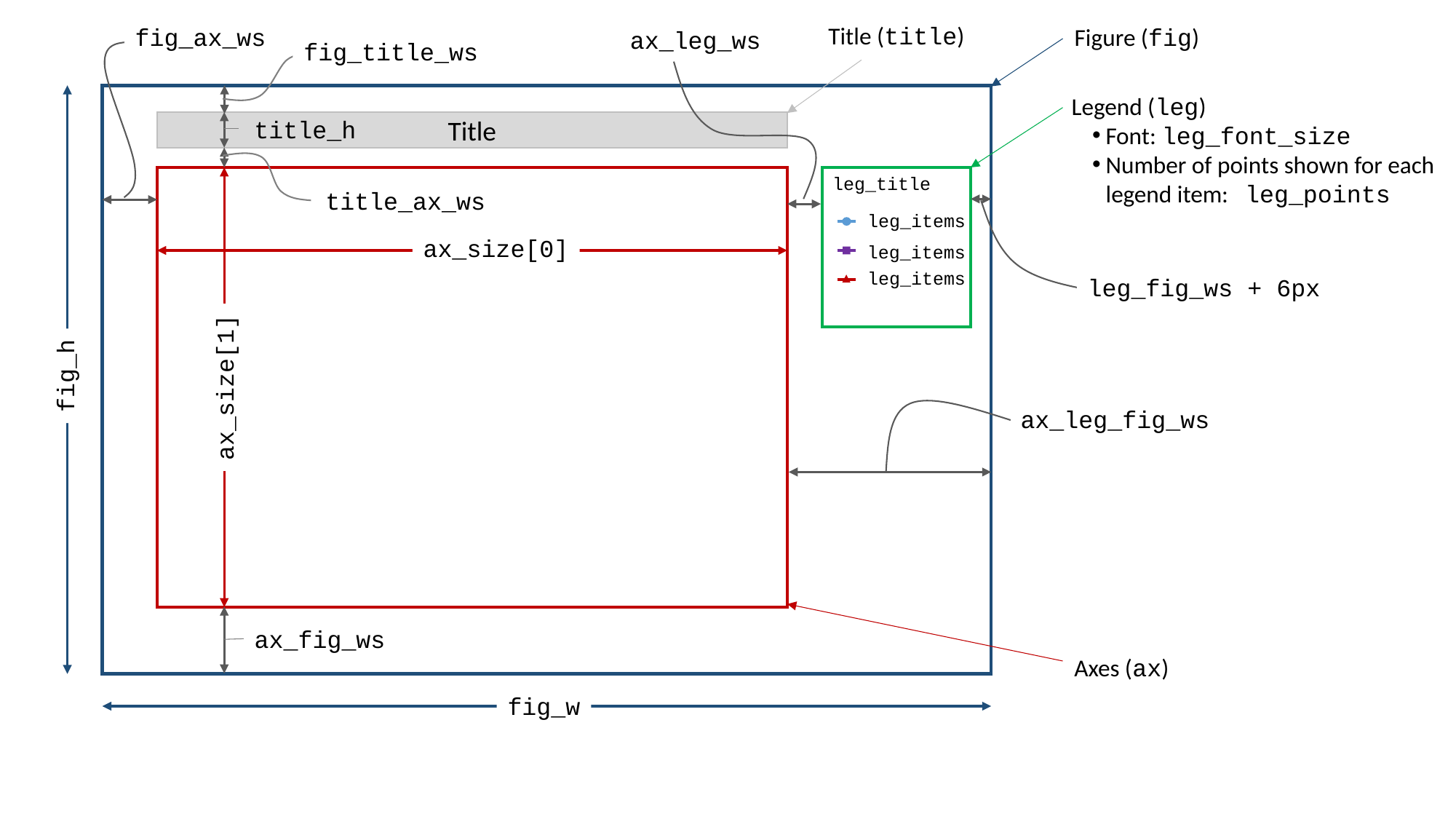

Title (title)
Figure (fig)
fig_ax_ws
ax_leg_ws
fig_title_ws

Legend (leg)
Font: leg_font_size
Number of points shown for each legend item:   leg_points

title_h
Title

leg_title

title_ax_ws

leg_items

ax_size[0]
leg_items

leg_items
leg_fig_ws + 6px

fig_h
ax_size[1]
ax_leg_fig_ws

ax_fig_ws
Axes (ax)
fig_w